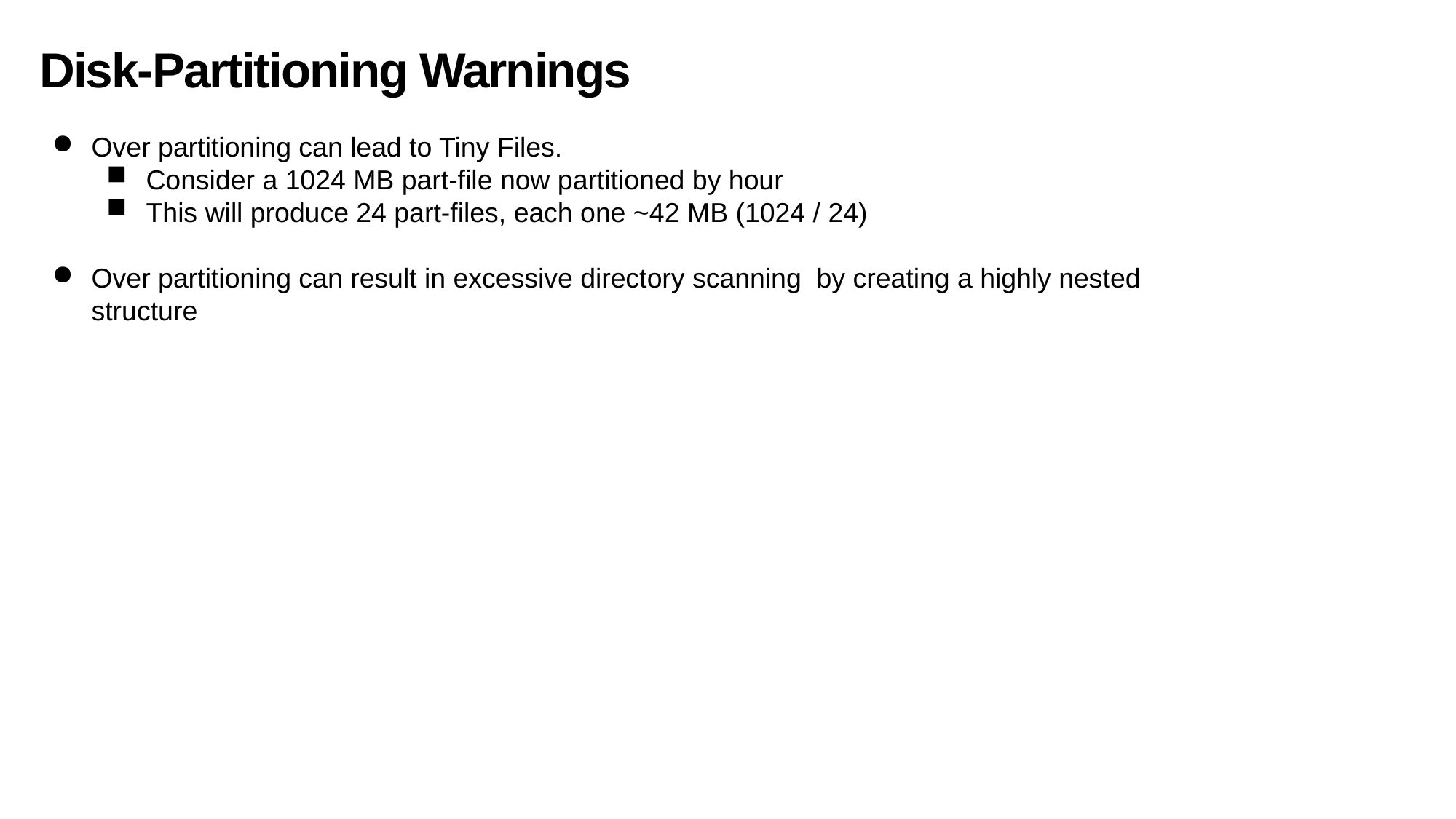

# Disk-Partitioning Warnings
Over partitioning can lead to Tiny Files.
Consider a 1024 MB part-file now partitioned by hour
This will produce 24 part-files, each one ~42 MB (1024 / 24)
Over partitioning can result in excessive directory scanning  by creating a highly nested structure